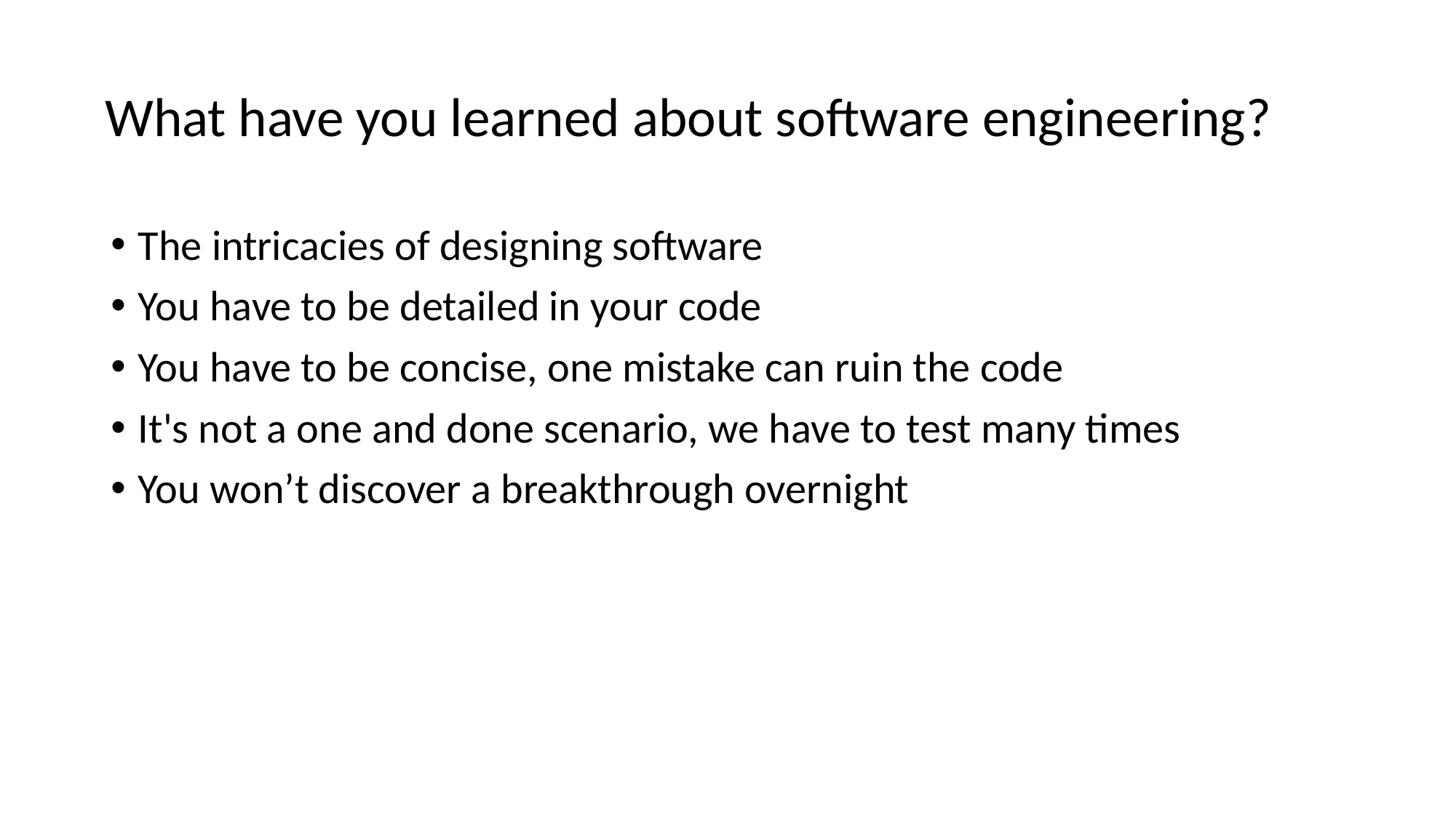

# What have you learned about software engineering?

The intricacies of designing software
You have to be detailed in your code
You have to be concise, one mistake can ruin the code
It's not a one and done scenario, we have to test many times
You won’t discover a breakthrough overnight